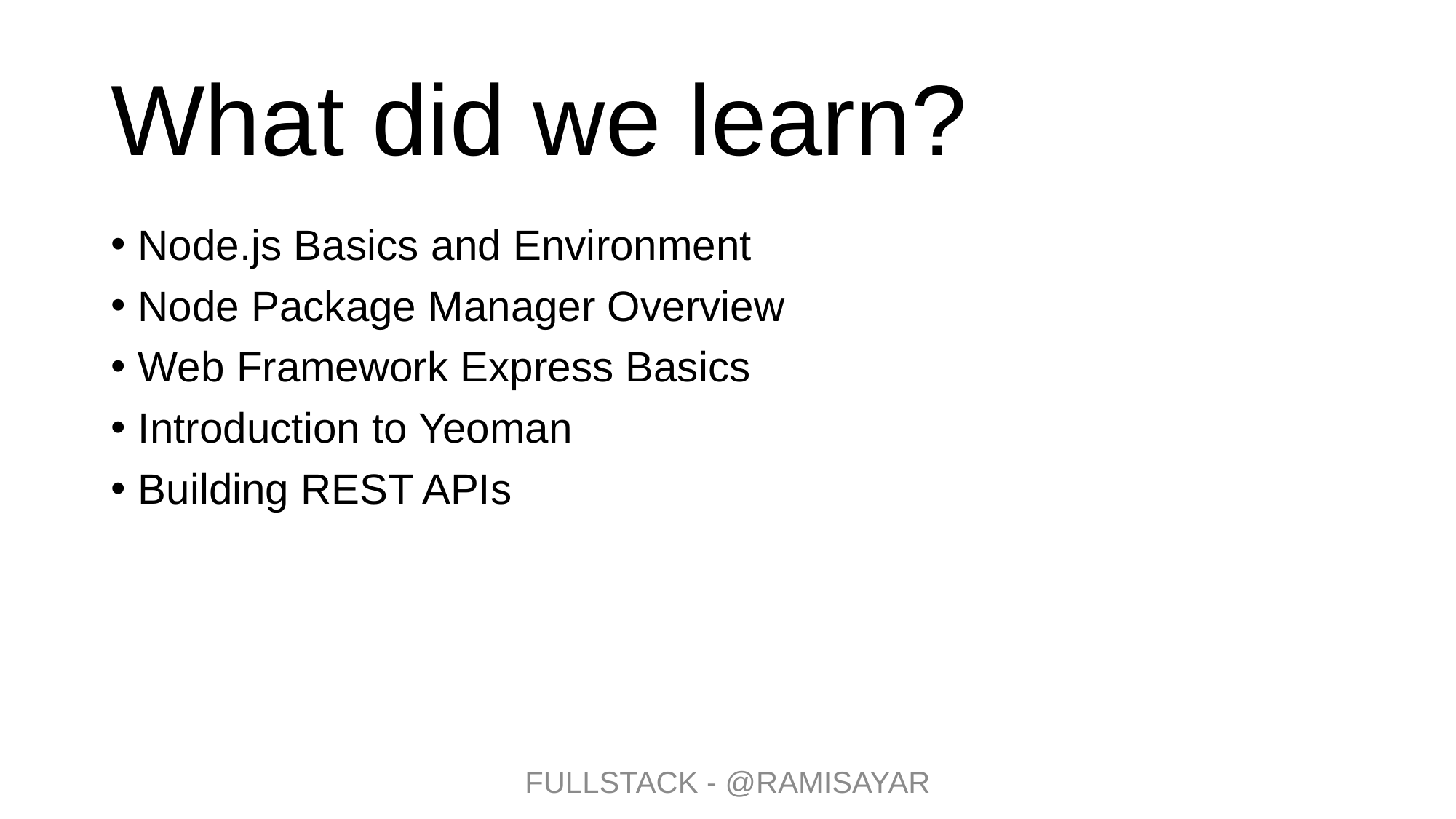

# What did we learn?
Node.js Basics and Environment
Node Package Manager Overview
Web Framework Express Basics
Introduction to Yeoman
Building REST APIs

FULLSTACK - @RAMISAYAR